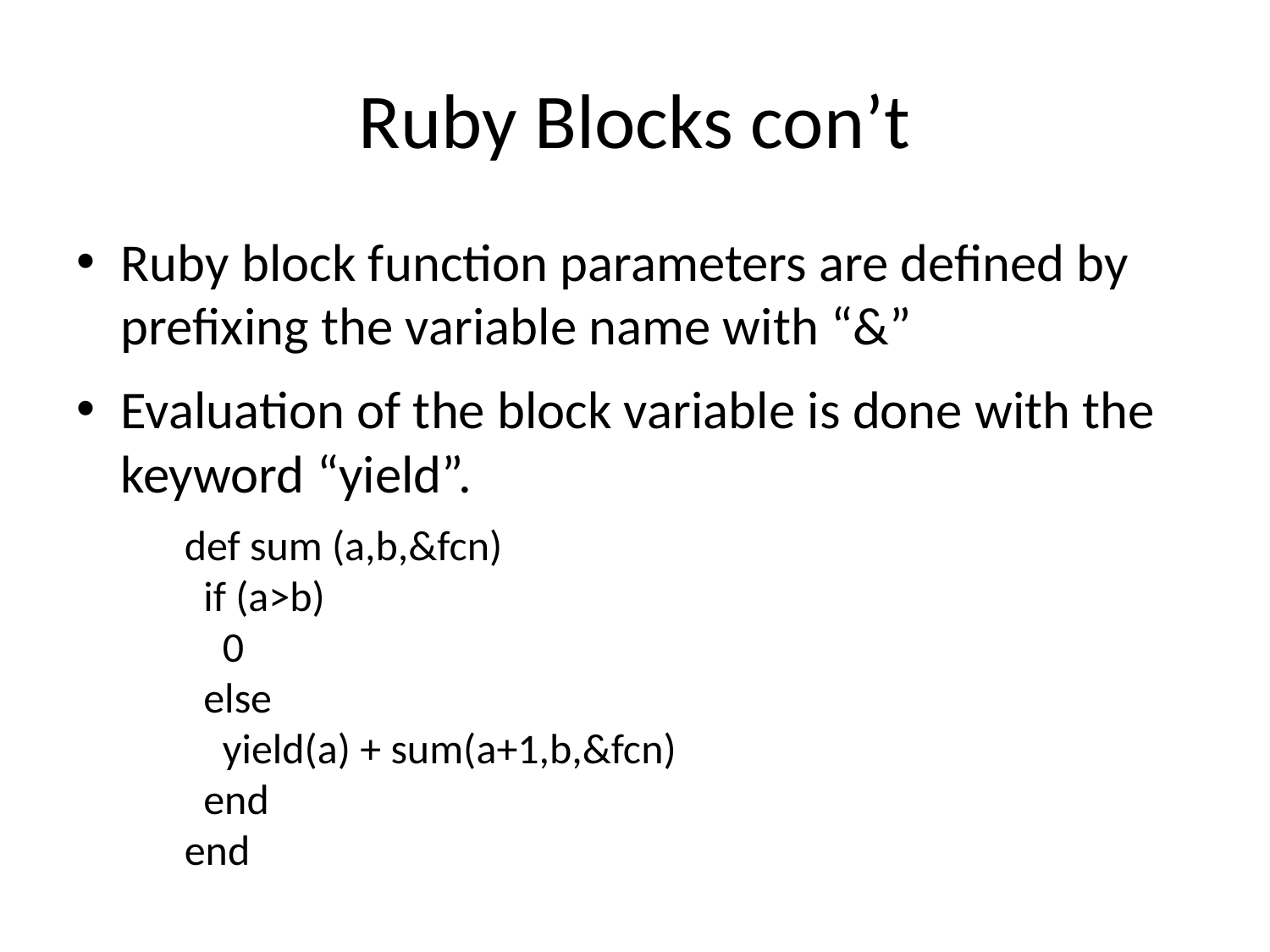

# Ruby Blocks con’t
Ruby block function parameters are defined by prefixing the variable name with “&”
Evaluation of the block variable is done with the keyword “yield”.
def sum (a,b,&fcn)
  if (a>b)
    0
  else
    yield(a) + sum(a+1,b,&fcn)
  end
end